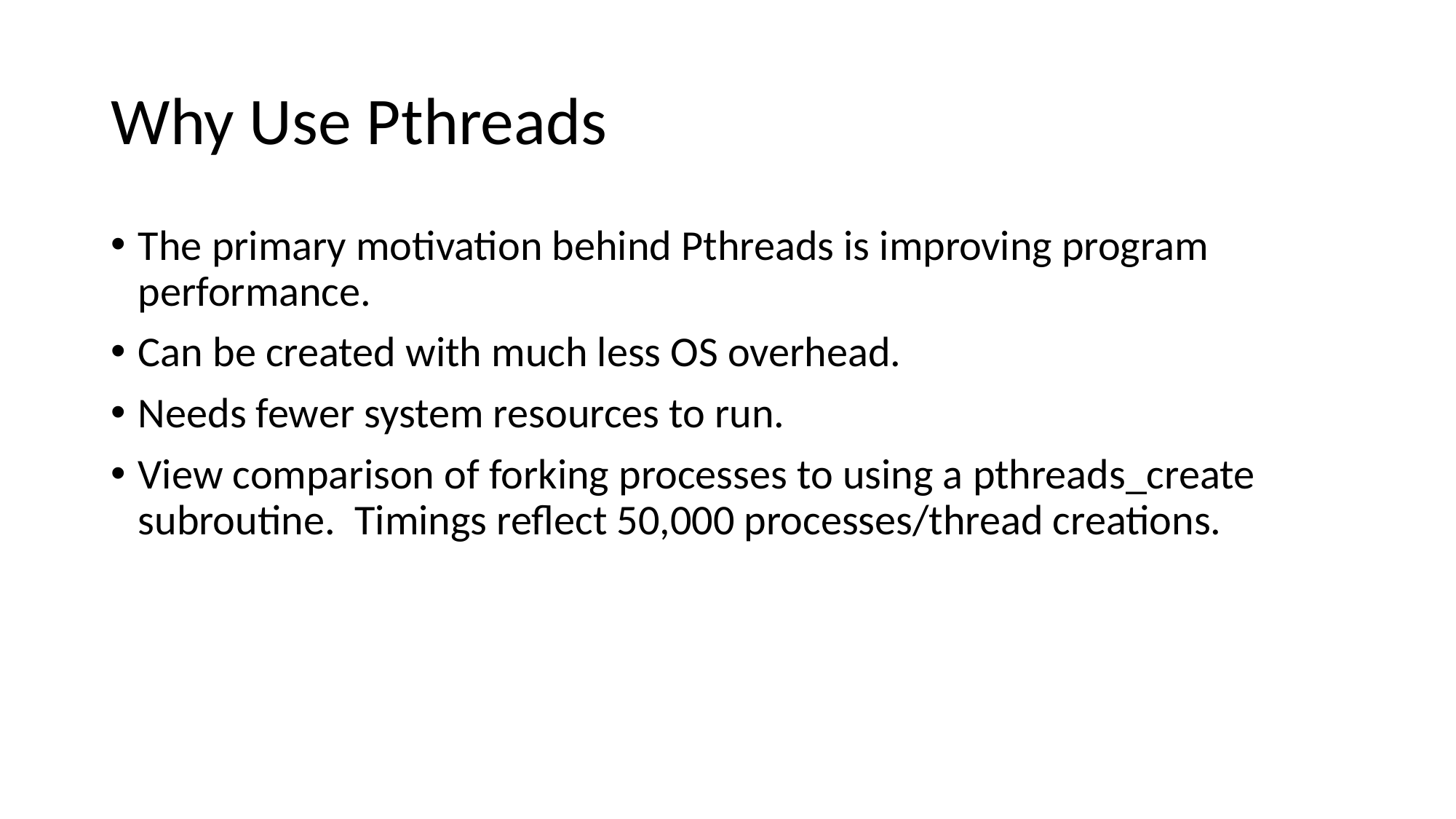

# Why Use Pthreads
The primary motivation behind Pthreads is improving program performance.
Can be created with much less OS overhead.
Needs fewer system resources to run.
View comparison of forking processes to using a pthreads_create subroutine.  Timings reflect 50,000 processes/thread creations.